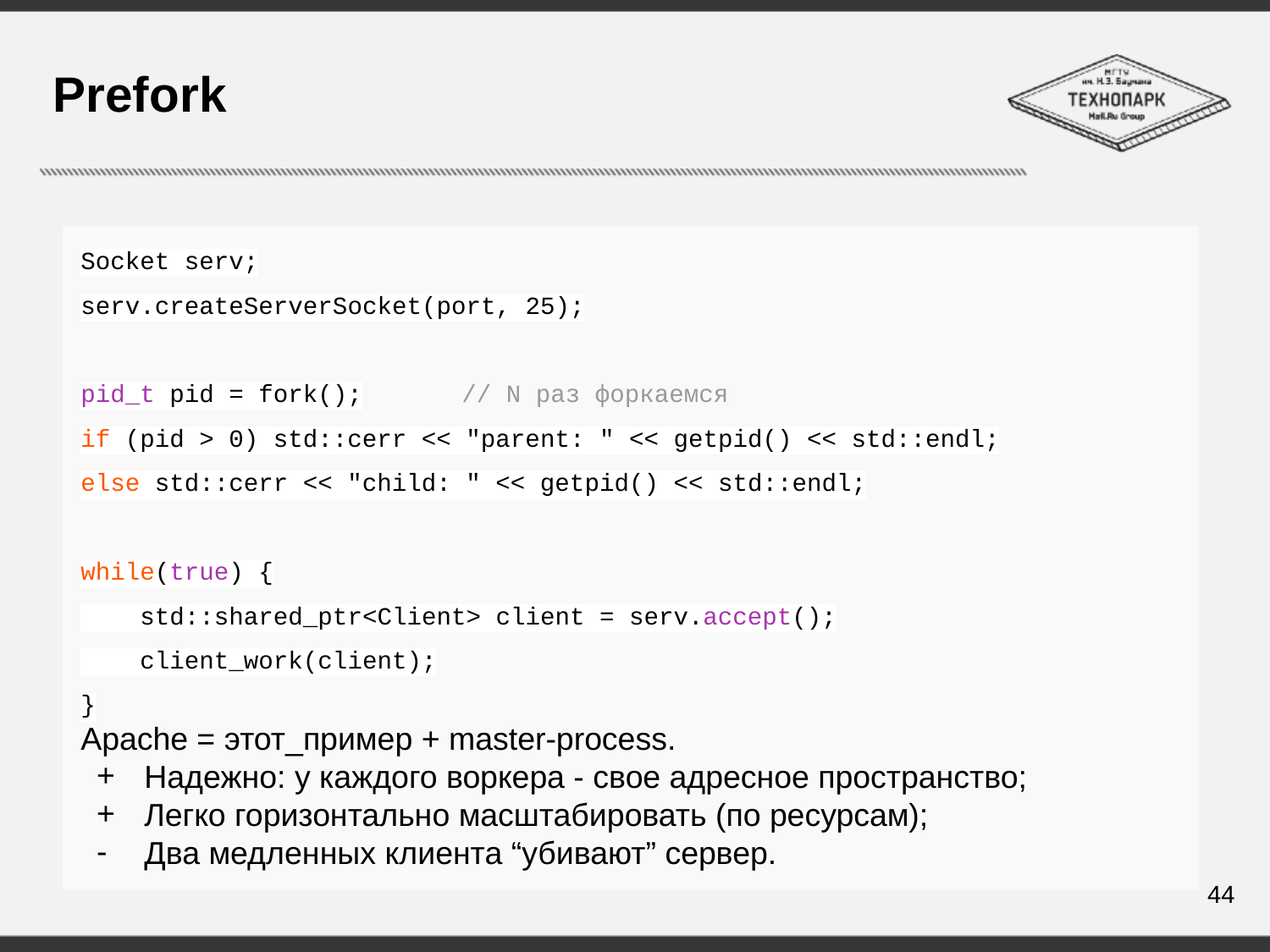

# Prefork
Socket serv;
serv.createServerSocket(port, 25);
pid_t pid = fork();	// N раз форкаемся
if (pid > 0) std::cerr << "parent: " << getpid() << std::endl;
else std::cerr << "child: " << getpid() << std::endl;
while(true) {
    std::shared_ptr<Client> client = serv.accept();
    client_work(client);
}
Apache = этот_пример + master-process.
Надежно: у каждого воркера - свое адресное пространство;
Легко горизонтально масштабировать (по ресурсам);
Два медленных клиента “убивают” сервер.
44